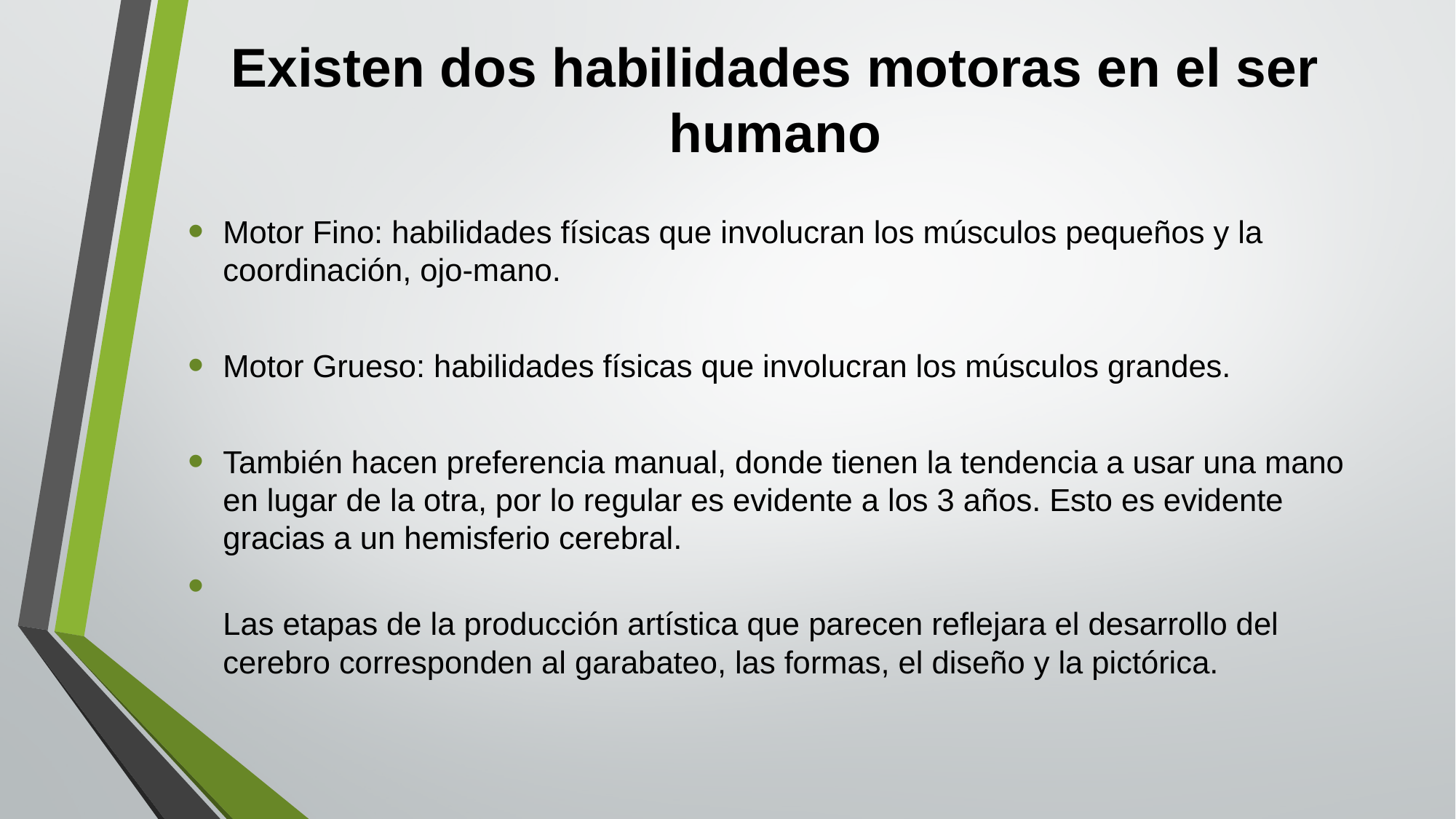

# Existen dos habilidades motoras en el ser humano
Motor Fino: habilidades físicas que involucran los músculos pequeños y la coordinación, ojo-mano.

Motor Grueso: habilidades físicas que involucran los músculos grandes.

También hacen preferencia manual, donde tienen la tendencia a usar una mano en lugar de la otra, por lo regular es evidente a los 3 años. Esto es evidente gracias a un hemisferio cerebral.
Las etapas de la producción artística que parecen reflejara el desarrollo del cerebro corresponden al garabateo, las formas, el diseño y la pictórica.